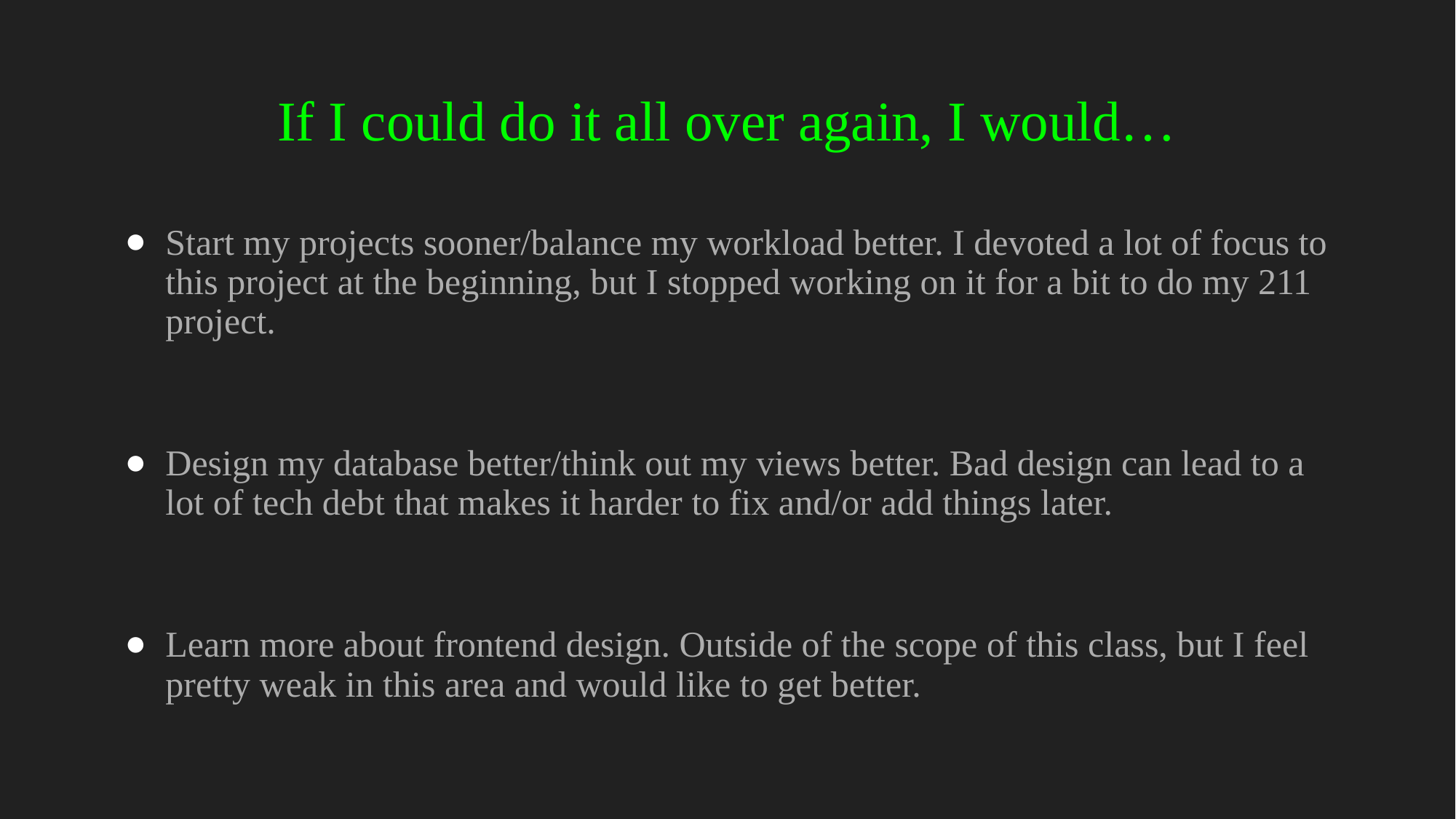

# If I could do it all over again, I would…
Start my projects sooner/balance my workload better. I devoted a lot of focus to this project at the beginning, but I stopped working on it for a bit to do my 211 project.

Design my database better/think out my views better. Bad design can lead to a lot of tech debt that makes it harder to fix and/or add things later.

Learn more about frontend design. Outside of the scope of this class, but I feel pretty weak in this area and would like to get better.